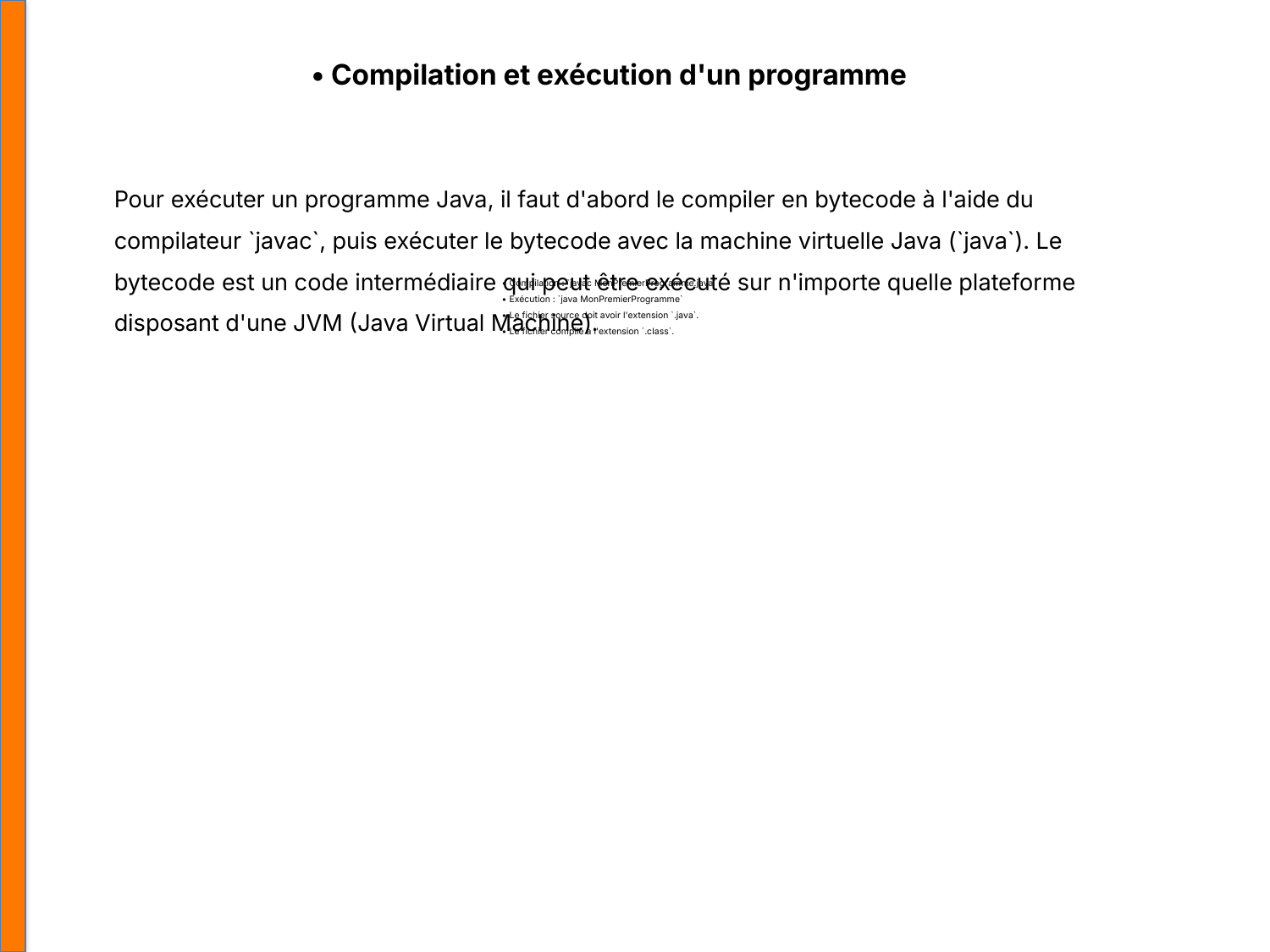

• Compilation et exécution d'un programme

Pour exécuter un programme Java, il faut d'abord le compiler en bytecode à l'aide du compilateur `javac`, puis exécuter le bytecode avec la machine virtuelle Java (`java`). Le bytecode est un code intermédiaire qui peut être exécuté sur n'importe quelle plateforme disposant d'une JVM (Java Virtual Machine).

• Compilation : `javac MonPremierProgramme.java`
• Exécution : `java MonPremierProgramme`
• Le fichier source doit avoir l'extension `.java`.
• Le fichier compilé a l'extension `.class`.